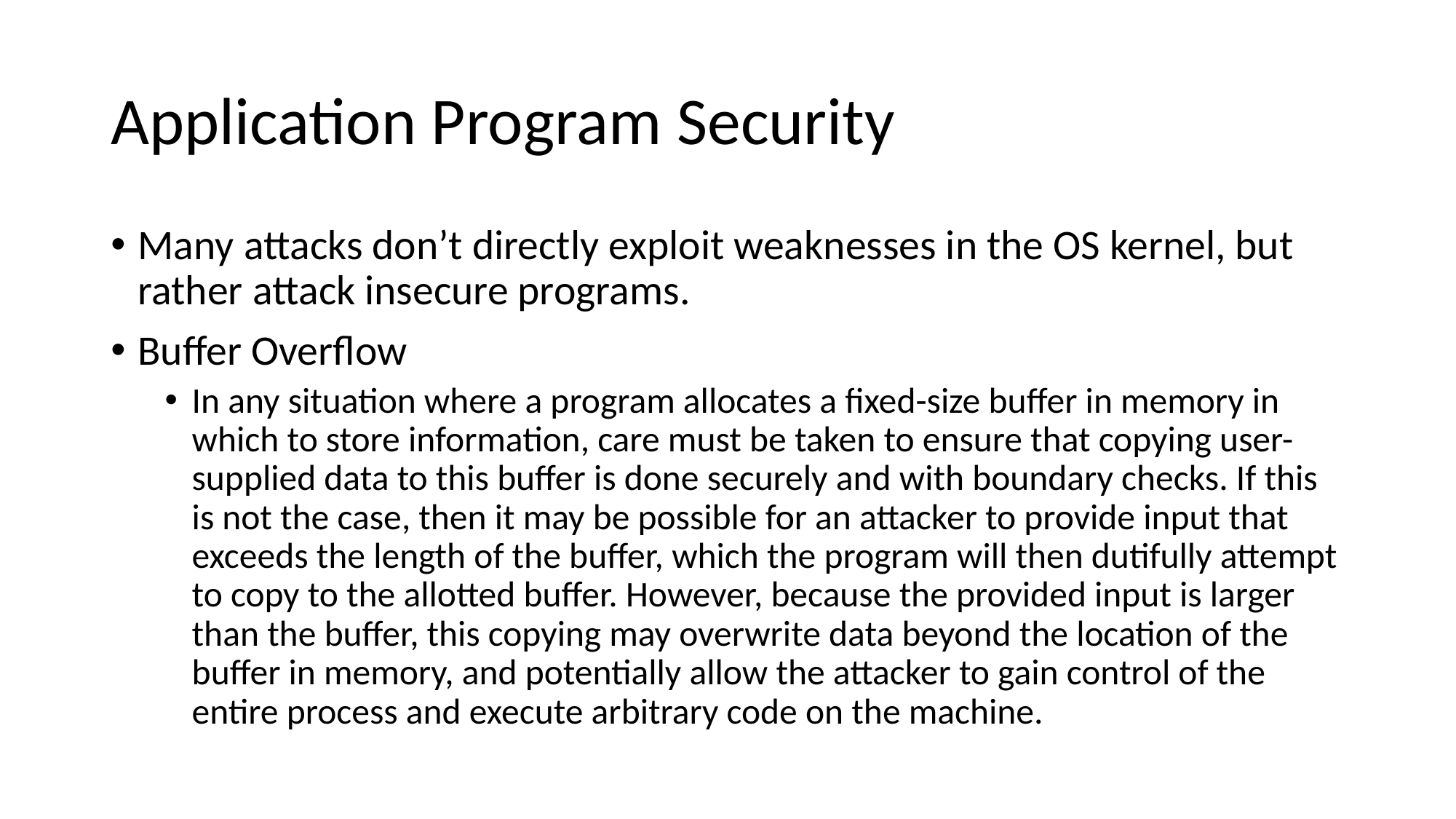

# Application Program Security
Many attacks don’t directly exploit weaknesses in the OS kernel, but rather attack insecure programs.
Buffer Overflow
In any situation where a program allocates a fixed-size buffer in memory in which to store information, care must be taken to ensure that copying user-supplied data to this buffer is done securely and with boundary checks. If this is not the case, then it may be possible for an attacker to provide input that exceeds the length of the buffer, which the program will then dutifully attempt to copy to the allotted buffer. However, because the provided input is larger than the buffer, this copying may overwrite data beyond the location of the buffer in memory, and potentially allow the attacker to gain control of the entire process and execute arbitrary code on the machine.